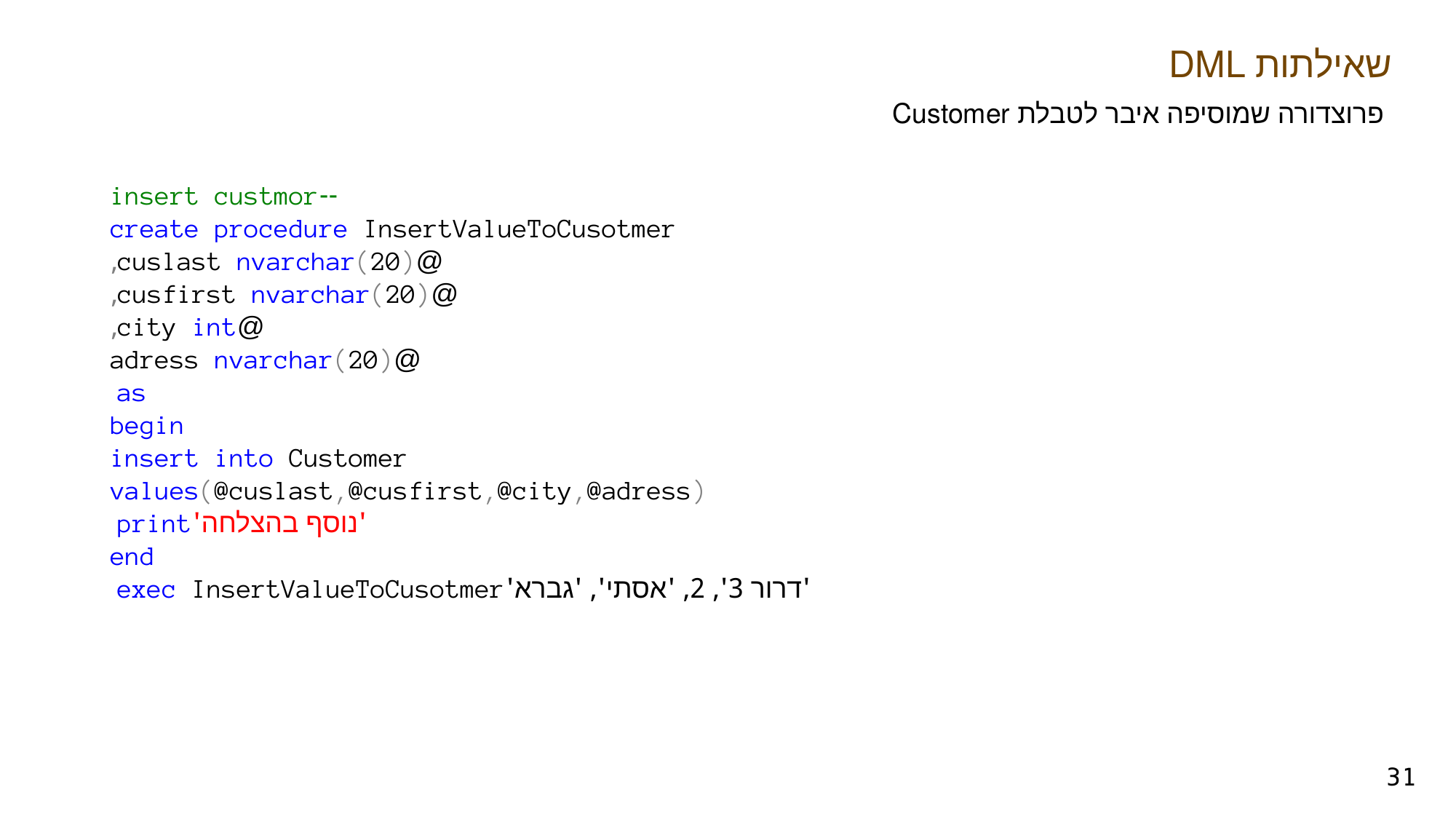

שאילתות DML

פרוצדורה שמוסיפה איבר לטבלת Customer
--insert custmor
create procedure InsertValueToCusotmer
@cuslast nvarchar(20),
@cusfirst nvarchar(20),
@city int,
@adress nvarchar(20)
as
begin
insert into Customer
values(@cuslast,@cusfirst,@city,@adress)
'נוסף בהצלחה'print
end
'דרור 3', 2, 'אסתי', 'גברא'exec InsertValueToCusotmer

31